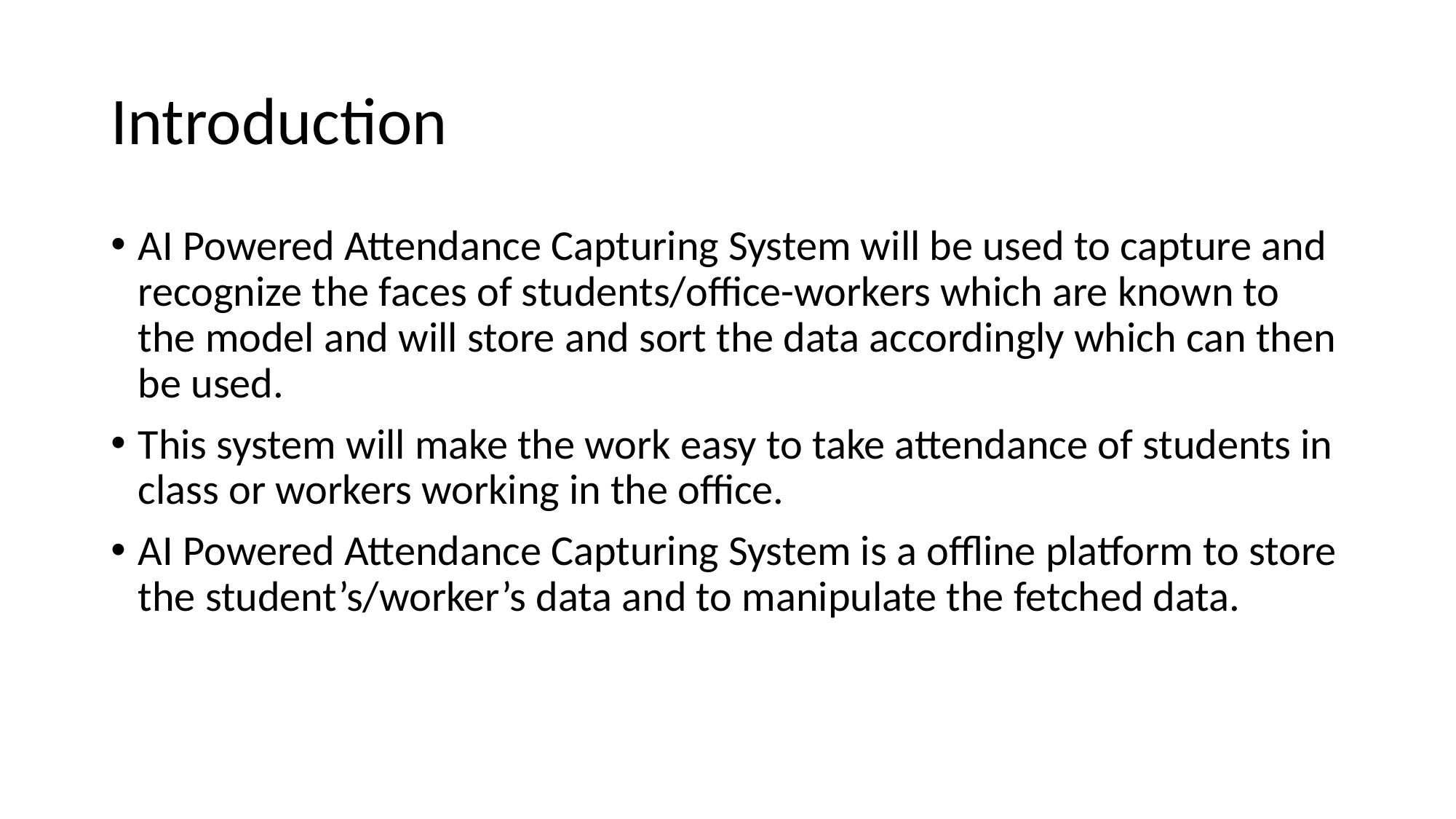

# Introduction
AI Powered Attendance Capturing System will be used to capture and recognize the faces of students/office-workers which are known to the model and will store and sort the data accordingly which can then be used.
This system will make the work easy to take attendance of students in class or workers working in the office.
AI Powered Attendance Capturing System is a offline platform to store the student’s/worker’s data and to manipulate the fetched data.